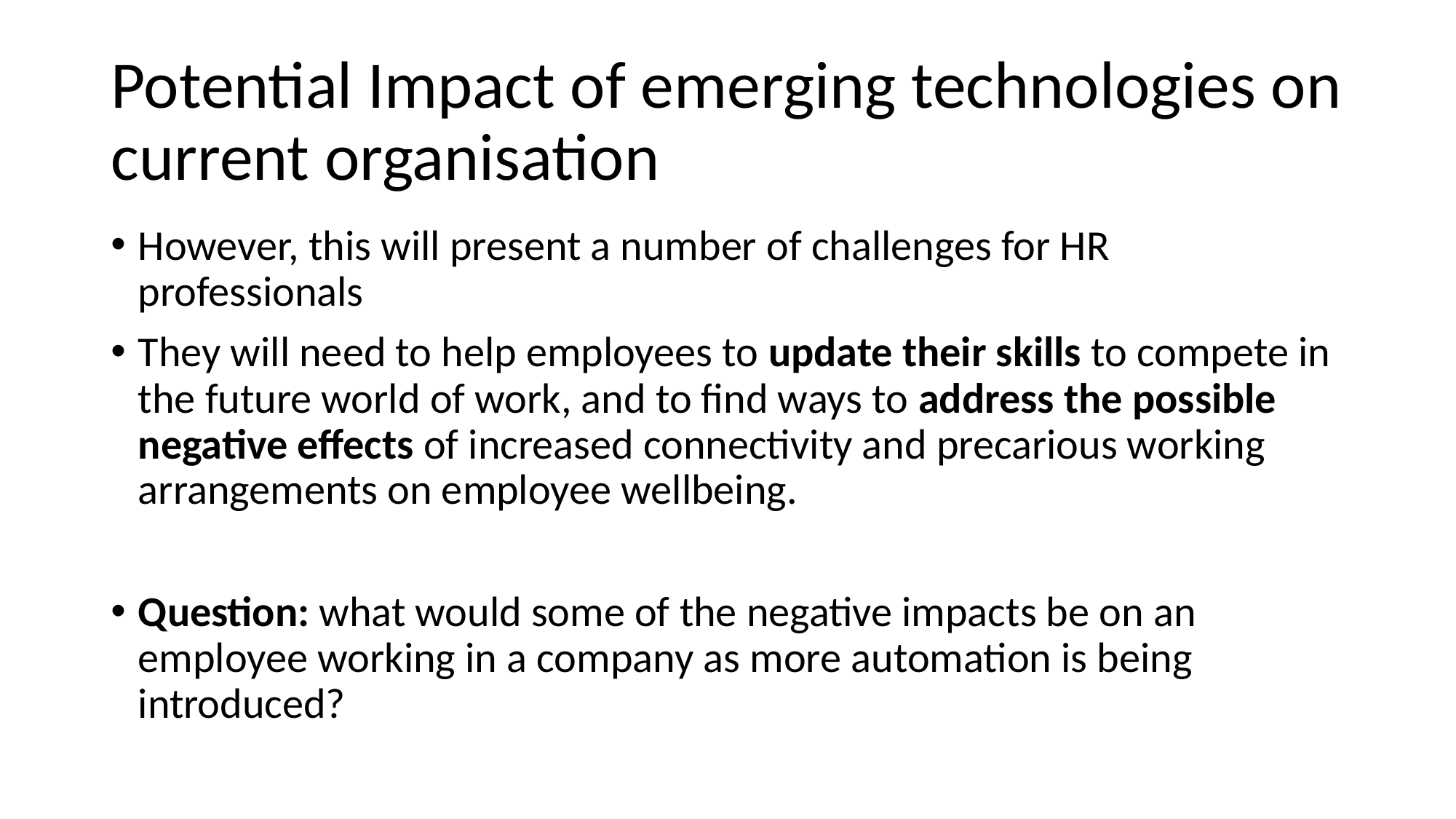

# Potential Impact of emerging technologies on current organisation
However, this will present a number of challenges for HR professionals
They will need to help employees to update their skills to compete in the future world of work, and to find ways to address the possible negative effects of increased connectivity and precarious working arrangements on employee wellbeing.

Question: what would some of the negative impacts be on an employee working in a company as more automation is being introduced?